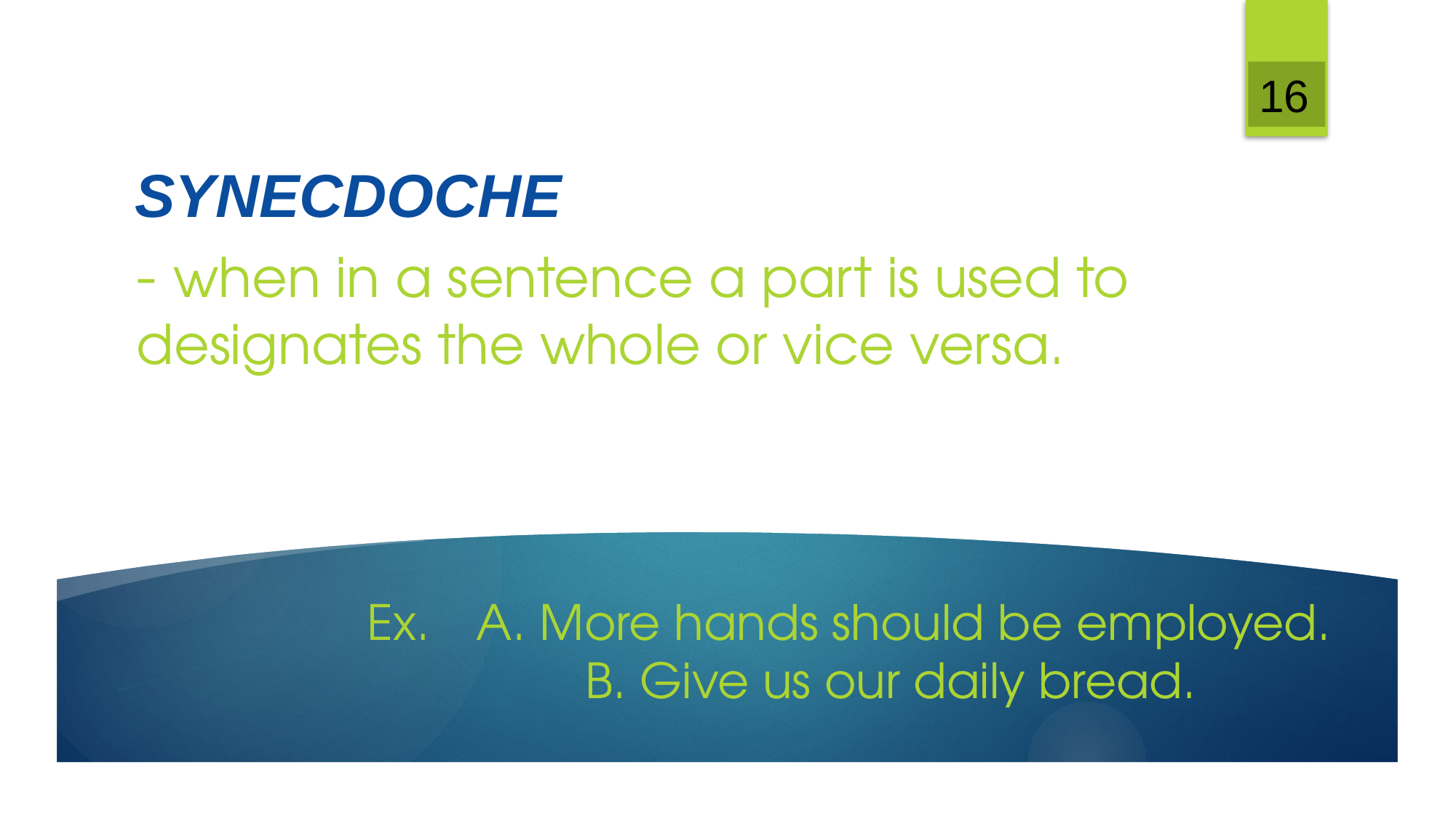

16
# SYNECDOCHE
- when in a sentence a part is used to 	designates the whole or vice versa.
 		Ex.	A. More hands should be employed.
				B. Give us our daily bread.